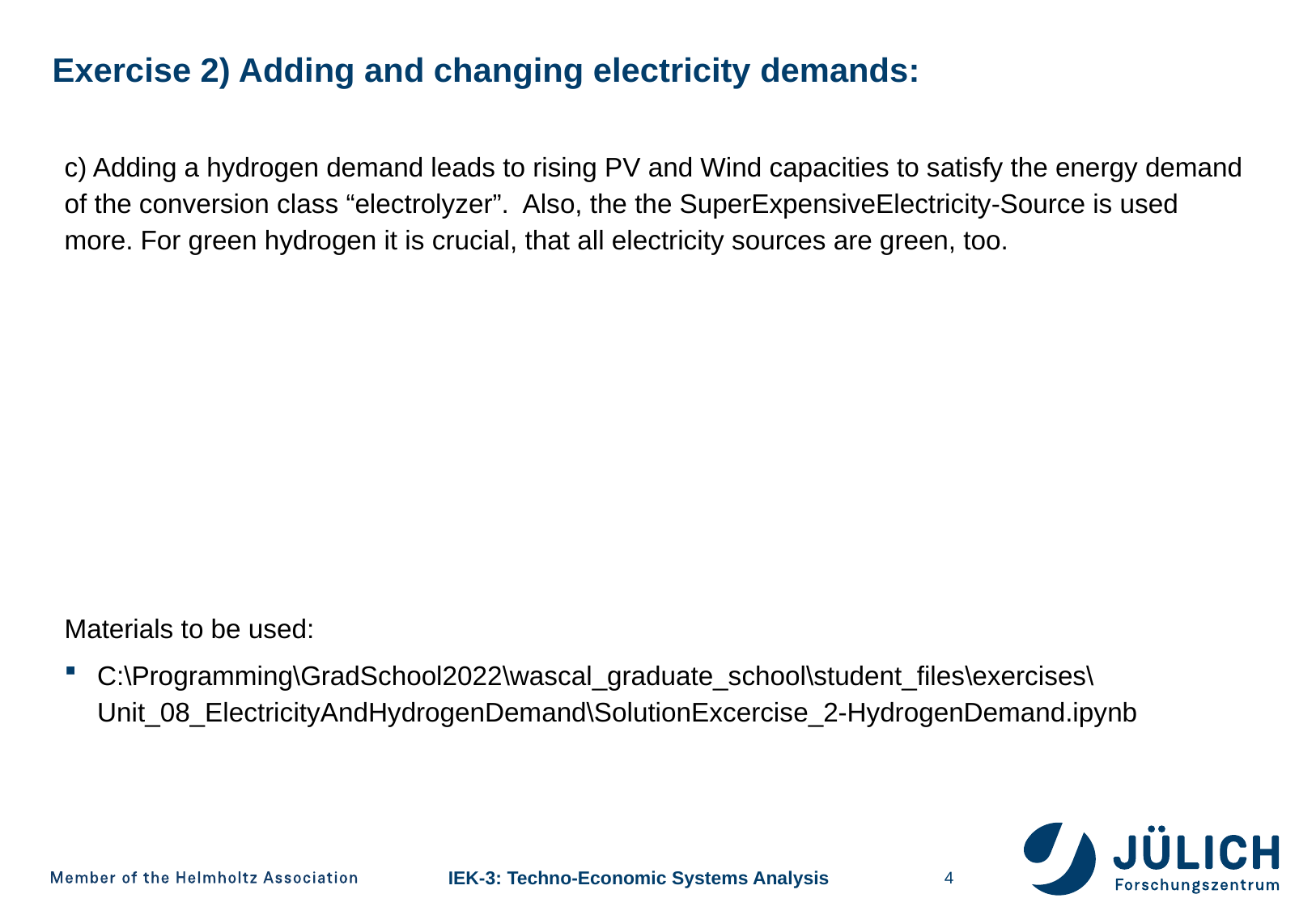

# Exercise 2) Adding and changing electricity demands:
c) Adding a hydrogen demand leads to rising PV and Wind capacities to satisfy the energy demand of the conversion class “electrolyzer”.  Also, the the SuperExpensiveElectricity-Source is used more. For green hydrogen it is crucial, that all electricity sources are green, too.
Materials to be used:
C:\Programming\GradSchool2022\wascal_graduate_school\student_files\exercises\Unit_08_ElectricityAndHydrogenDemand\SolutionExcercise_2-HydrogenDemand.ipynb

4